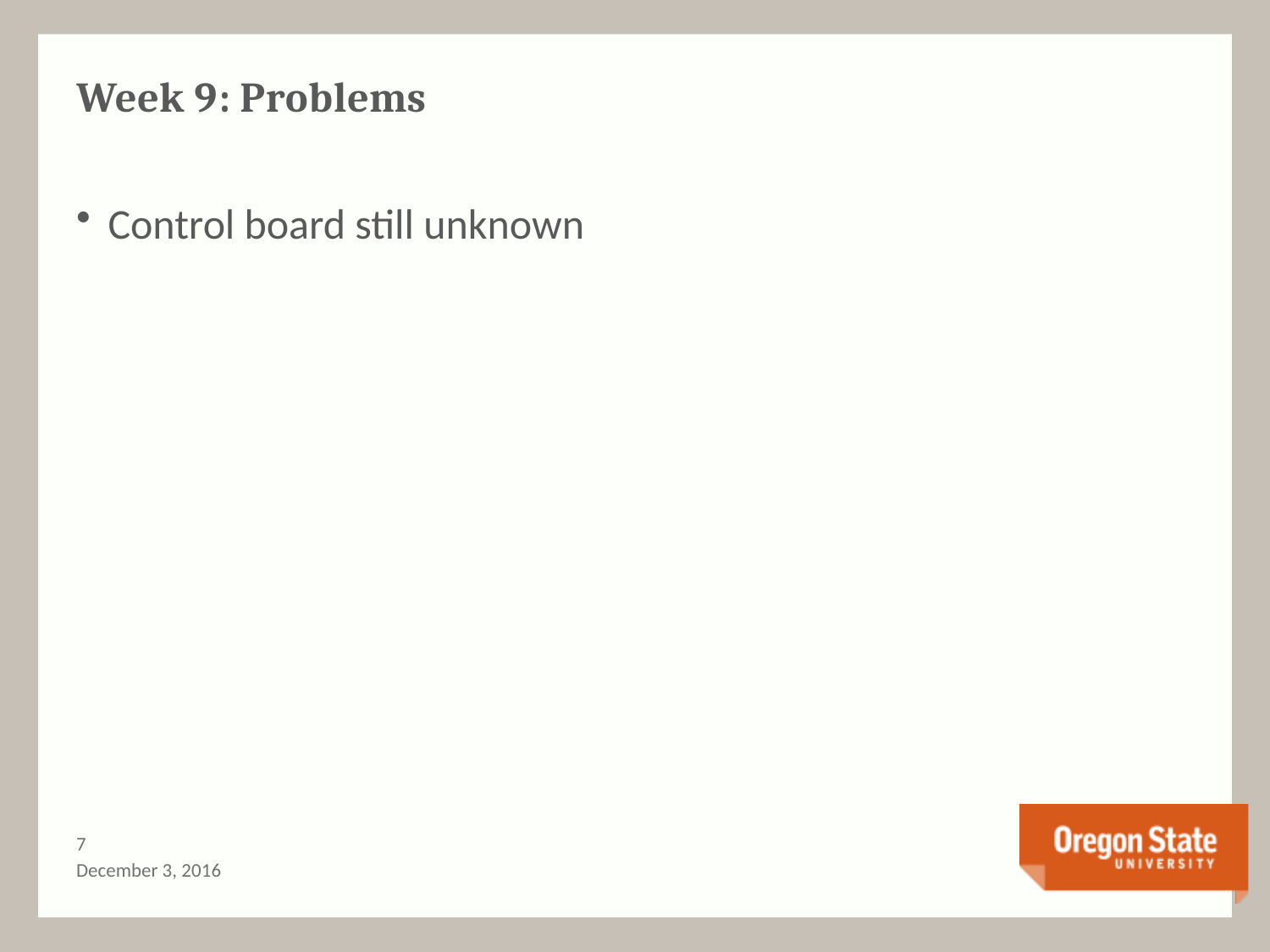

# Week 9: Problems
Control board still unknown

7
December 3, 2016